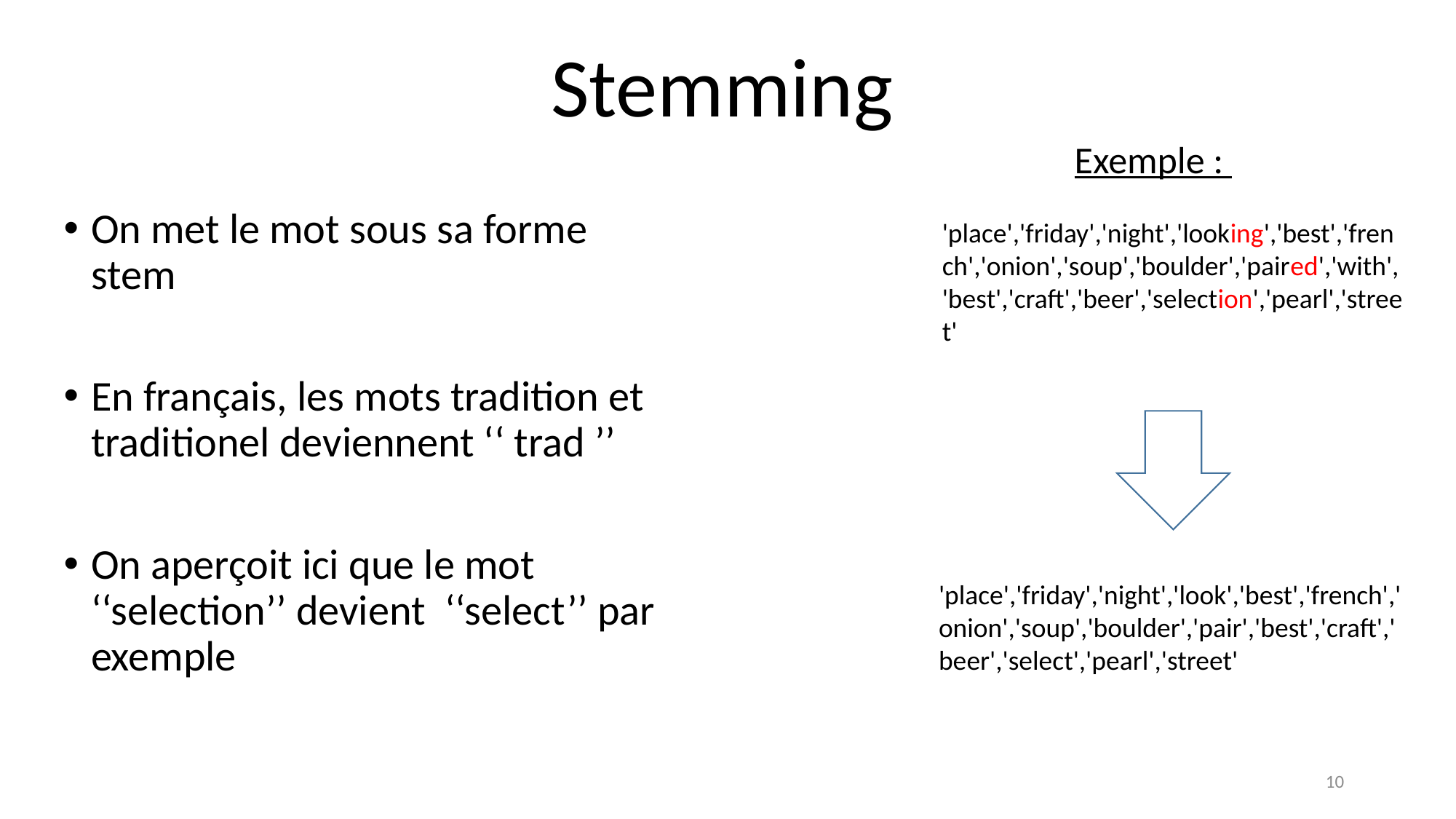

# Stemming
Exemple :
On met le mot sous sa forme stem

En français, les mots tradition et traditionel deviennent ‘‘ trad ’’

On aperçoit ici que le mot ‘‘selection’’ devient  ‘‘select’’ par exemple
'place','friday','night','looking','best','french','onion','soup','boulder','paired','with','best','craft','beer','selection','pearl','street'

'place','friday','night','look','best','french','onion','soup','boulder','pair','best','craft','beer','select','pearl','street'
10